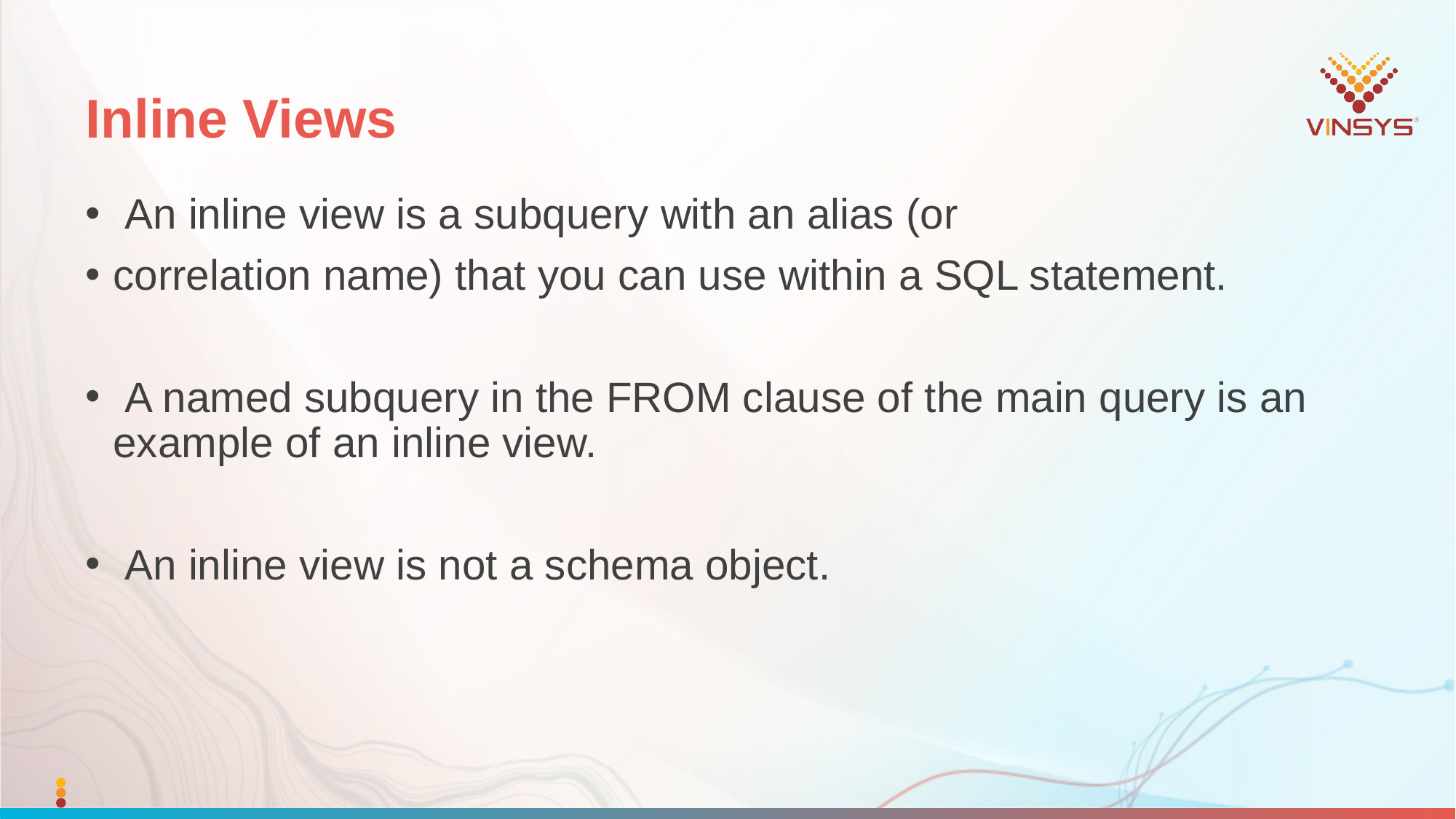

# Inline Views
 An inline view is a subquery with an alias (or
correlation name) that you can use within a SQL statement.

 A named subquery in the FROM clause of the main query is an example of an inline view.

 An inline view is not a schema object.